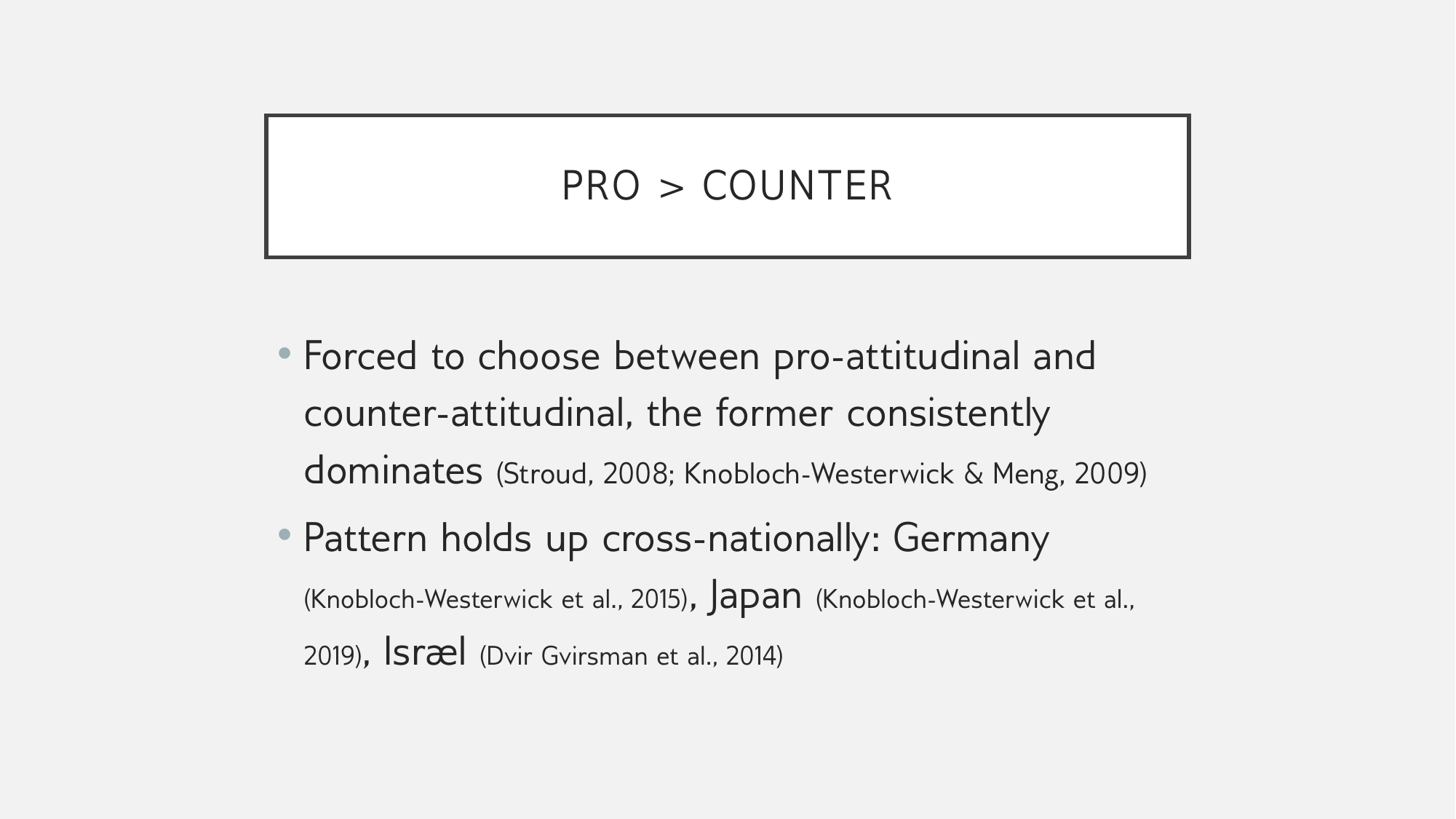

# Pro > Counter
Forced to choose between pro-attitudinal and counter-attitudinal, the former consistently dominates (Stroud, 2008; Knobloch-Westerwick & Meng, 2009)
Pattern holds up cross-nationally: Germany (Knobloch-Westerwick et al., 2015), Japan (Knobloch-Westerwick et al., 2019), Israel (Dvir Gvirsman et al., 2014)